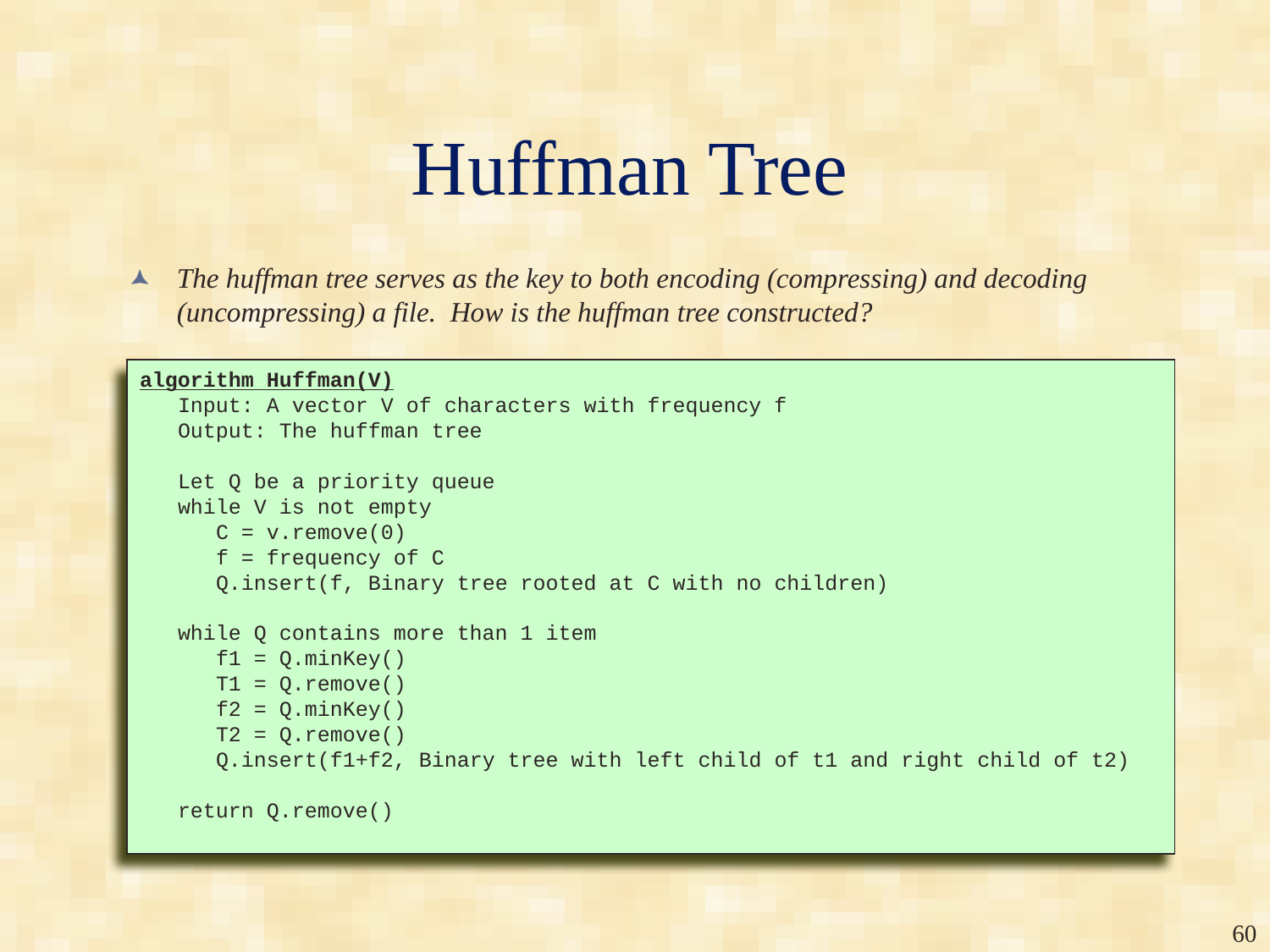

# Huffman Tree
The huffman tree serves as the key to both encoding (compressing) and decoding (uncompressing) a file.  How is the huffman tree constructed?
algorithm Huffman(V)
   Input: A vector V of characters with frequency f
   Output: The huffman tree

   Let Q be a priority queue
   while V is not empty
      C = v.remove(0)
      f = frequency of C
      Q.insert(f, Binary tree rooted at C with no children)

   while Q contains more than 1 item
      f1 = Q.minKey()
      T1 = Q.remove()
      f2 = Q.minKey()
      T2 = Q.remove()
      Q.insert(f1+f2, Binary tree with left child of t1 and right child of t2)

   return Q.remove()

60